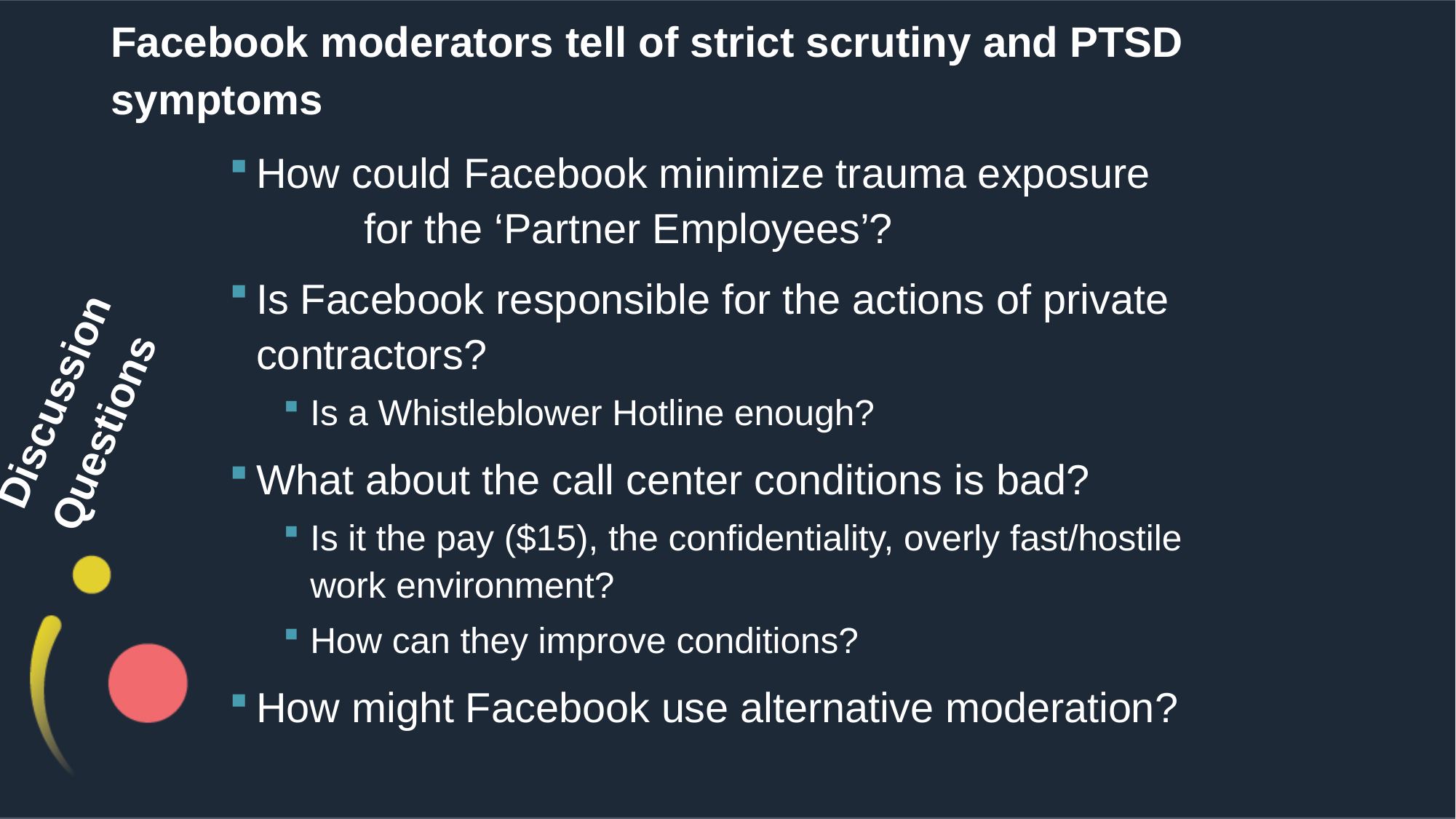

# Facebook moderators tell of strict scrutiny and PTSD symptoms
How could Facebook minimize trauma exposure
	for the ‘Partner Employees’?
Is Facebook responsible for the actions of private contractors?
Is a Whistleblower Hotline enough?
What about the call center conditions is bad?
Is it the pay ($15), the confidentiality, overly fast/hostile work environment?
How can they improve conditions?
How might Facebook use alternative moderation?
Discussion Questions